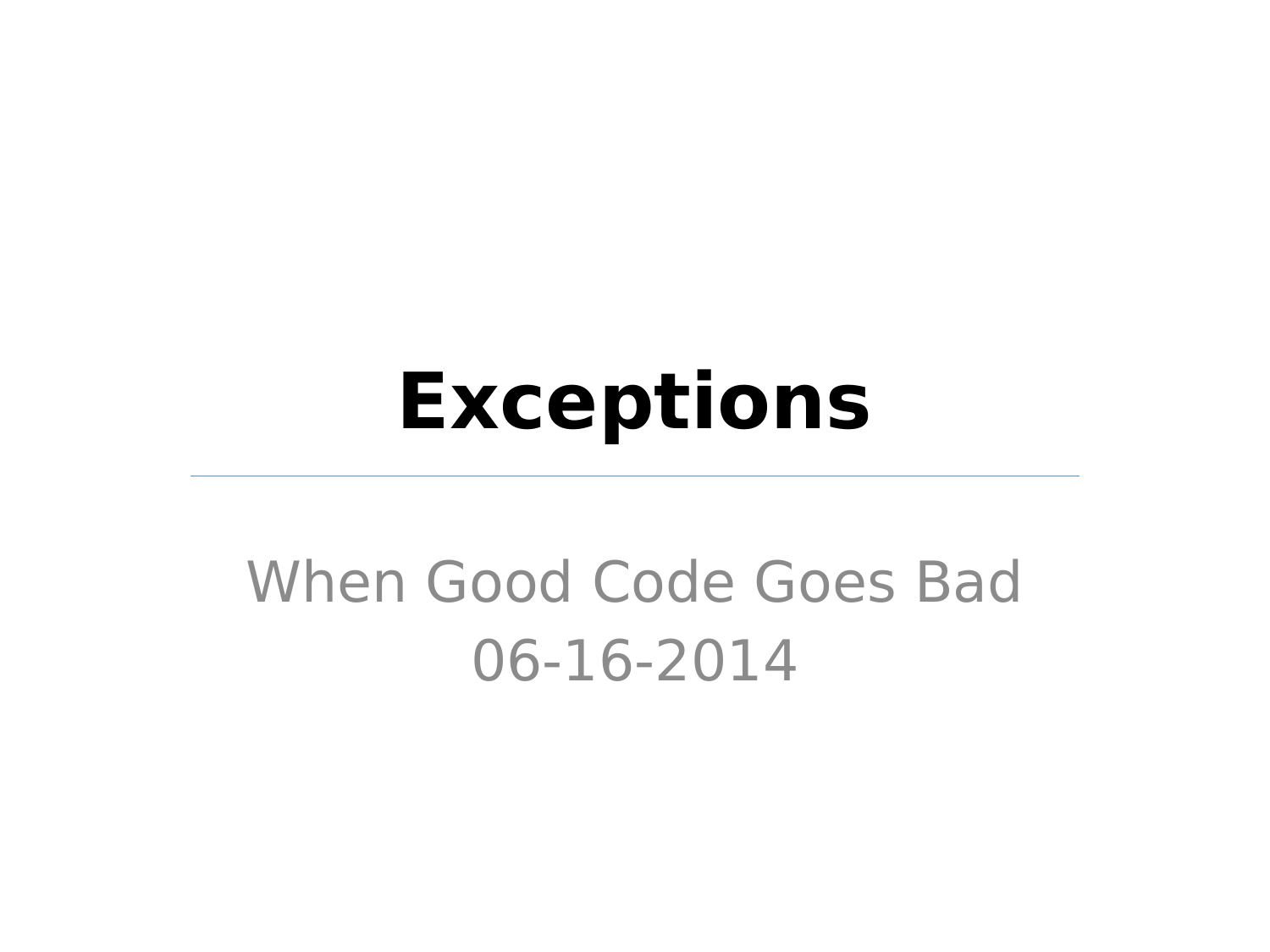

# Exceptions
When Good Code Goes Bad
06-16-2014